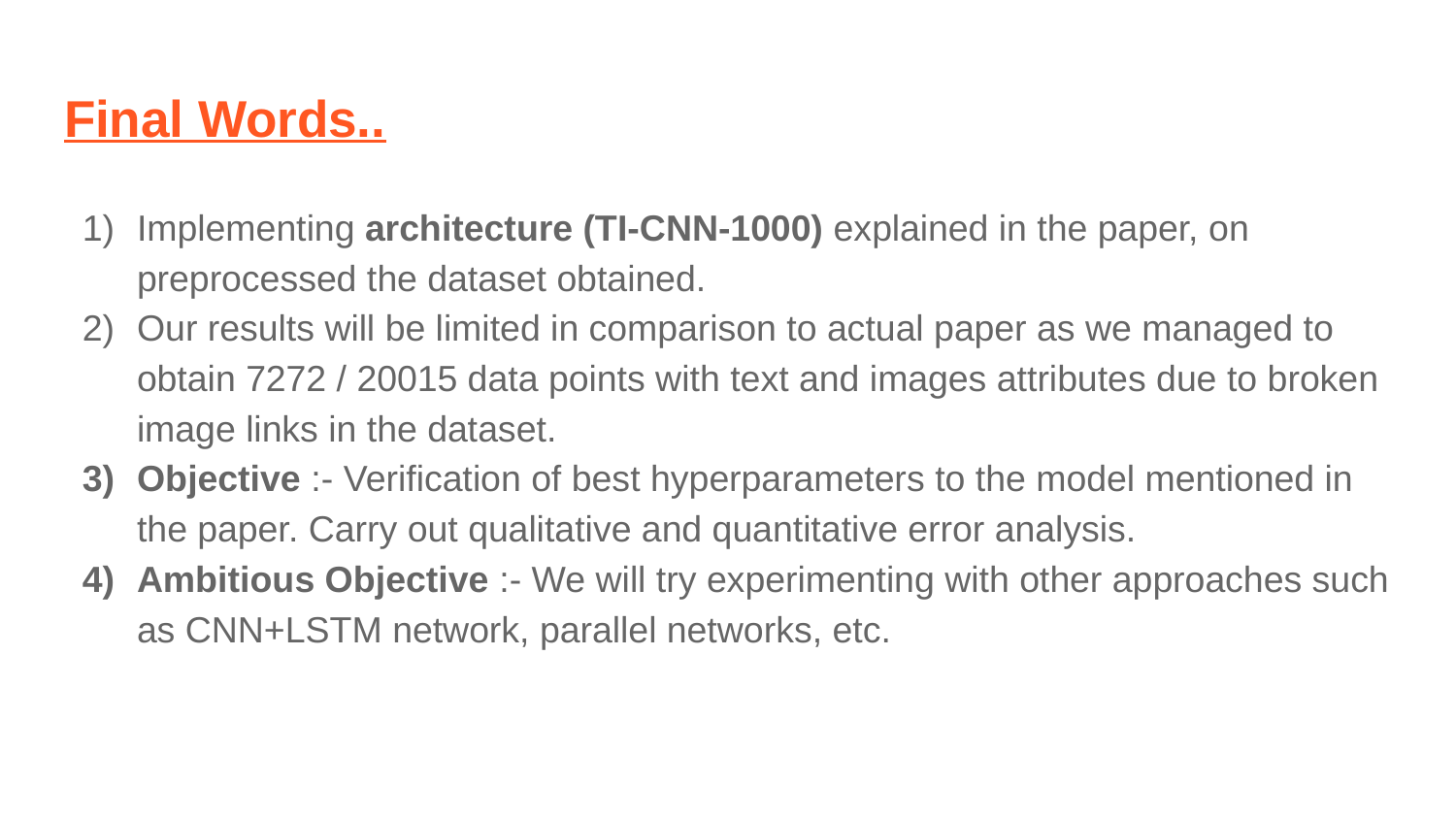

# Final Words..
Implementing architecture (TI-CNN-1000) explained in the paper, on preprocessed the dataset obtained.
Our results will be limited in comparison to actual paper as we managed to obtain 7272 / 20015 data points with text and images attributes due to broken image links in the dataset.
Objective :- Verification of best hyperparameters to the model mentioned in the paper. Carry out qualitative and quantitative error analysis.
Ambitious Objective :- We will try experimenting with other approaches such as CNN+LSTM network, parallel networks, etc.